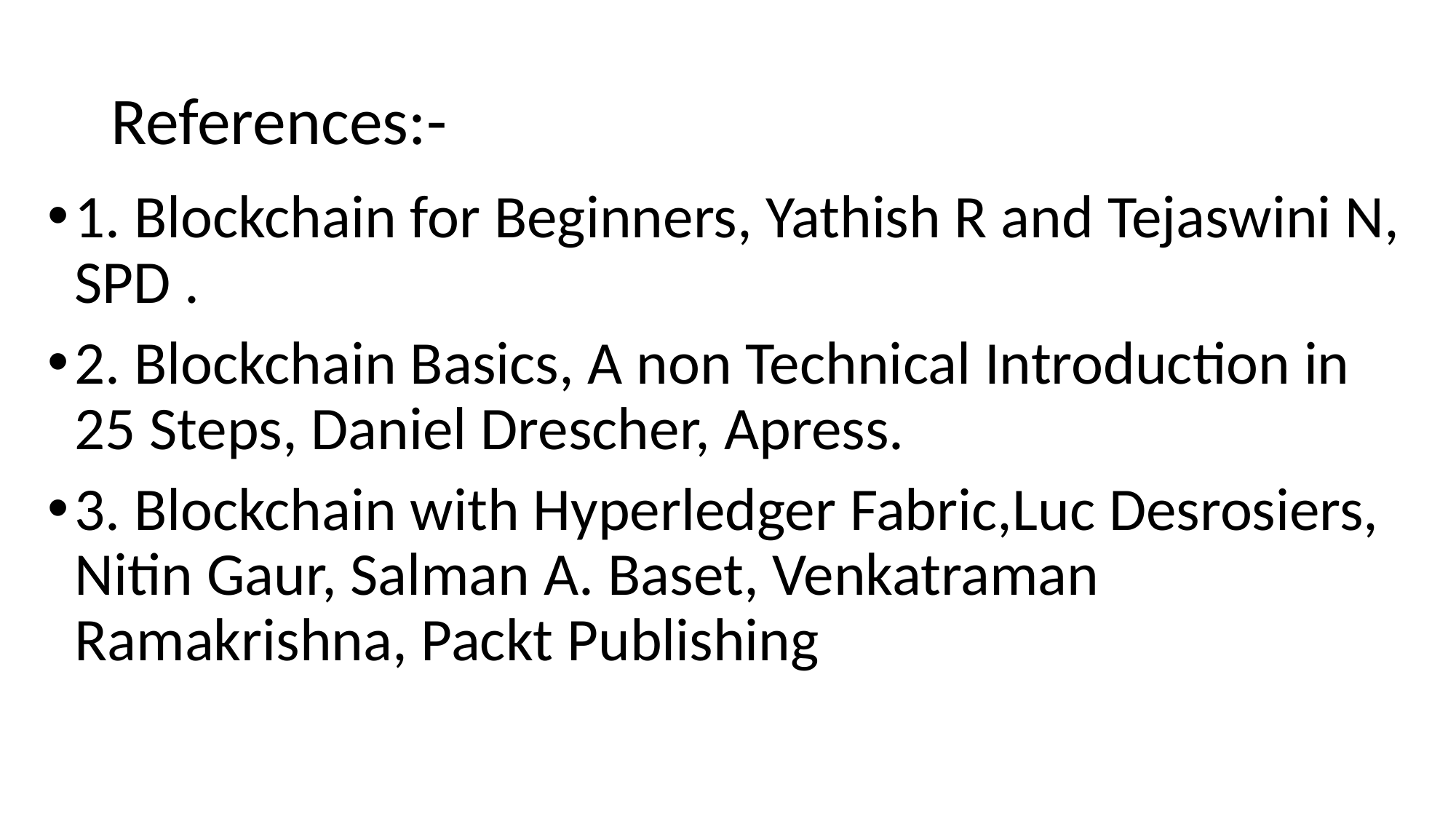

# References:-
1. Blockchain for Beginners, Yathish R and Tejaswini N, SPD .
2. Blockchain Basics, A non Technical Introduction in 25 Steps, Daniel Drescher, Apress.
3. Blockchain with Hyperledger Fabric,Luc Desrosiers, Nitin Gaur, Salman A. Baset, Venkatraman Ramakrishna, Packt Publishing